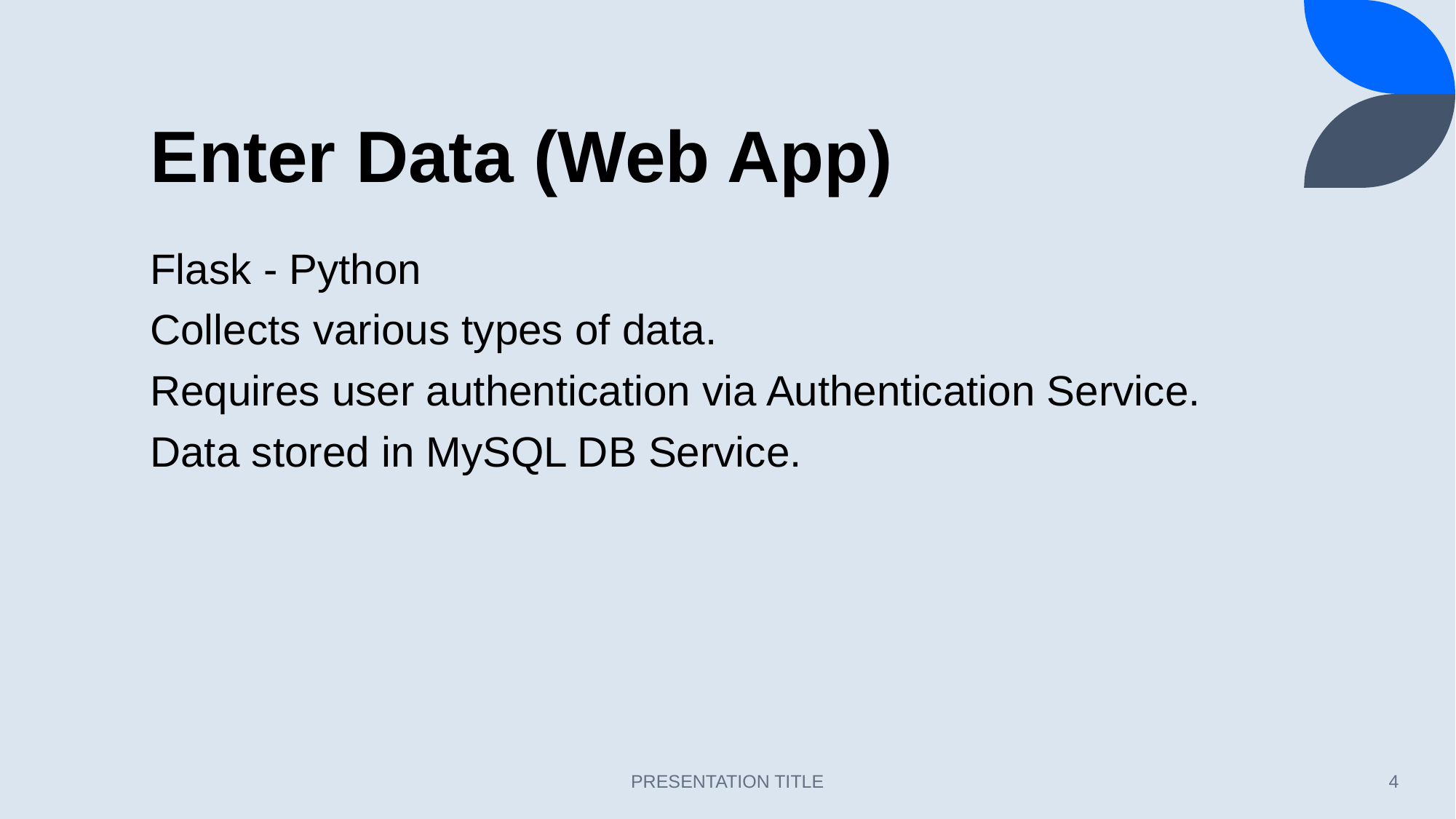

# Enter Data (Web App)
Flask - Python
Collects various types of data.
Requires user authentication via Authentication Service.
Data stored in MySQL DB Service.
PRESENTATION TITLE
4